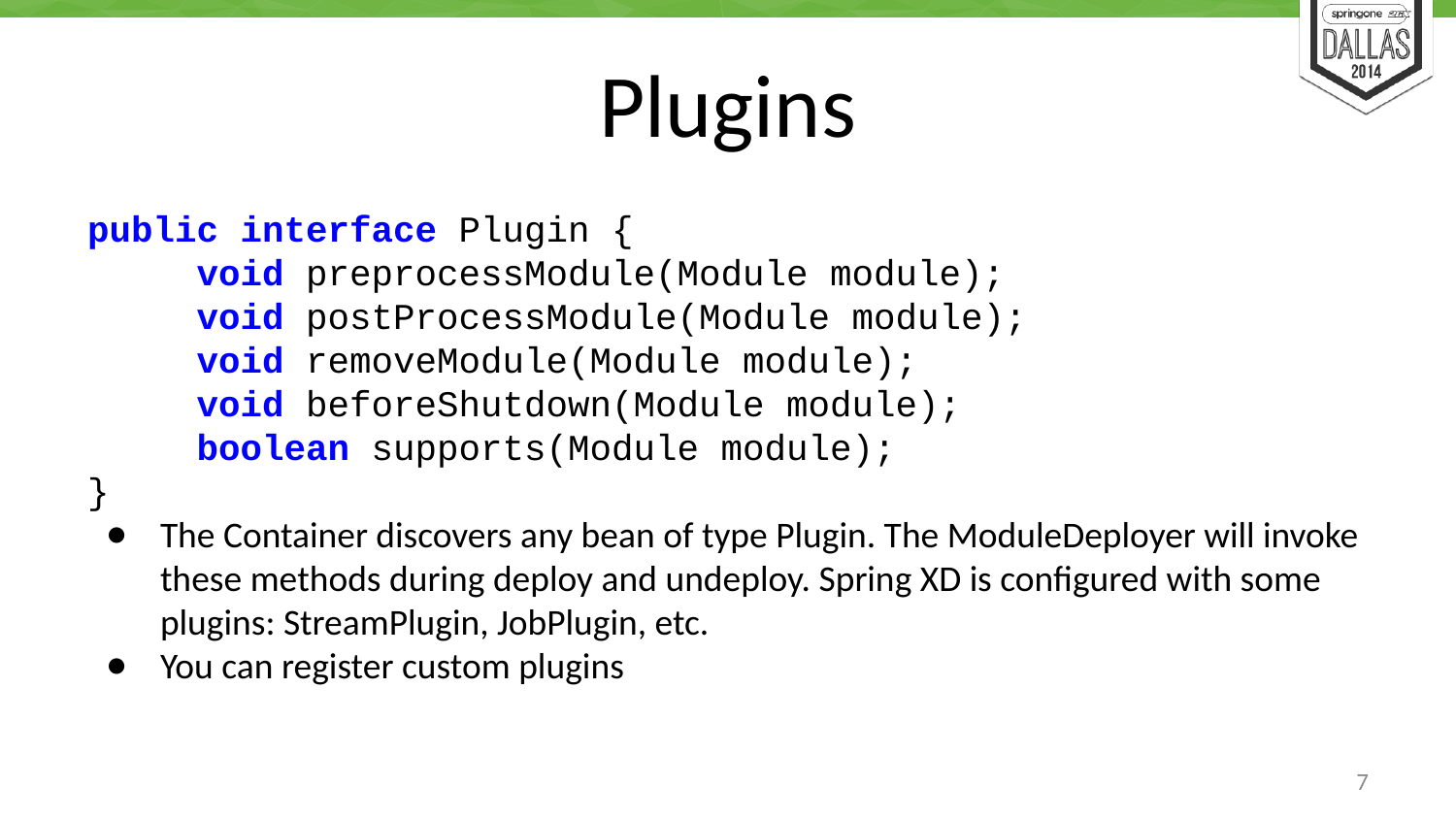

# Plugins
public interface Plugin {
     void preprocessModule(Module module);
     void postProcessModule(Module module);
     void removeModule(Module module);
     void beforeShutdown(Module module);
     boolean supports(Module module);
}
The Container discovers any bean of type Plugin. The ModuleDeployer will invoke these methods during deploy and undeploy. Spring XD is configured with some plugins: StreamPlugin, JobPlugin, etc.
You can register custom plugins

7